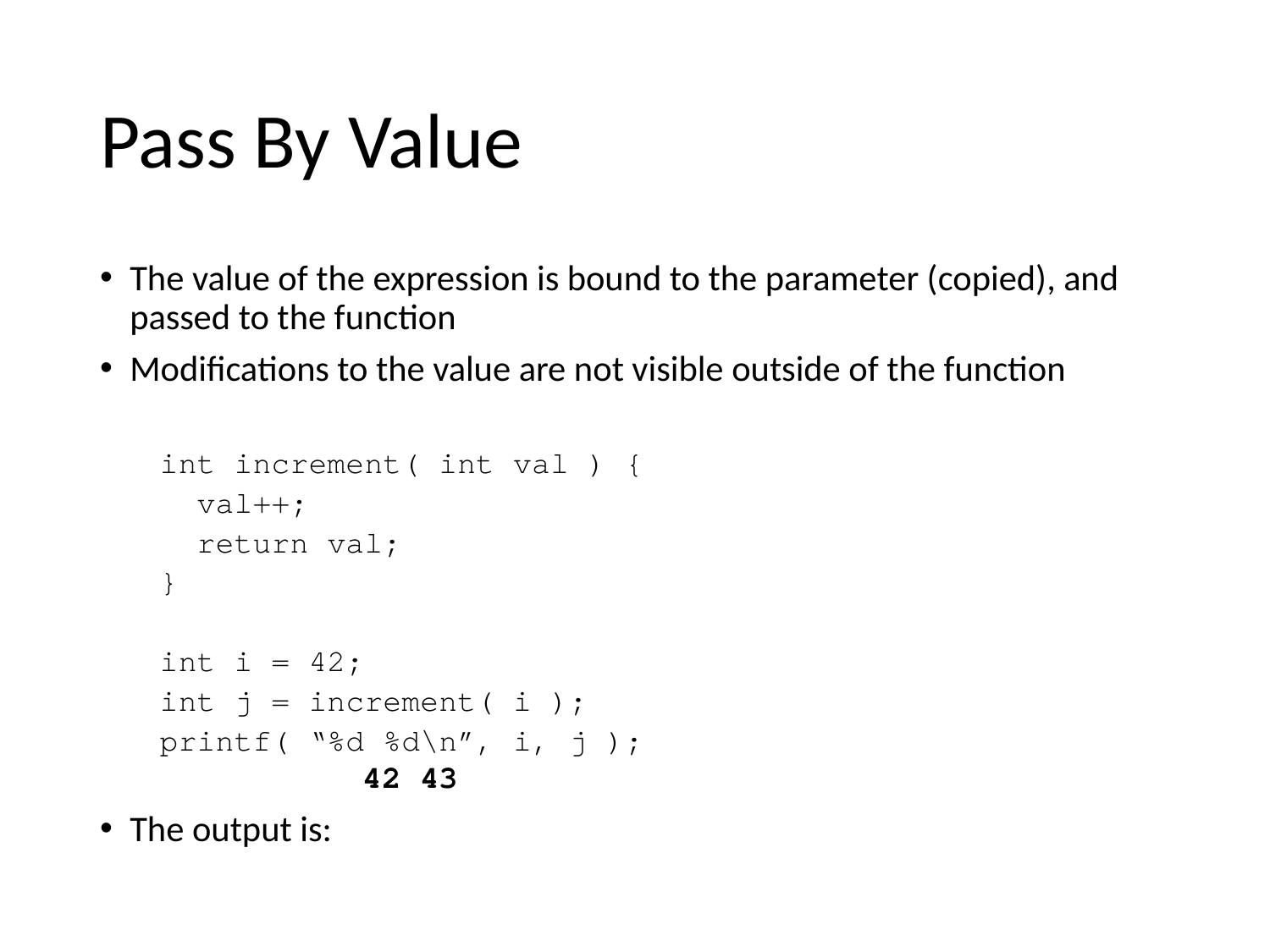

# Pass By Value
The value of the expression is bound to the parameter (copied), and passed to the function
Modifications to the value are not visible outside of the function

int increment( int val ) {
  val++;
  return val;
}

int i = 42;
int j = increment( i );
printf( “%d %d\n”, i, j );

The output is:
42 43